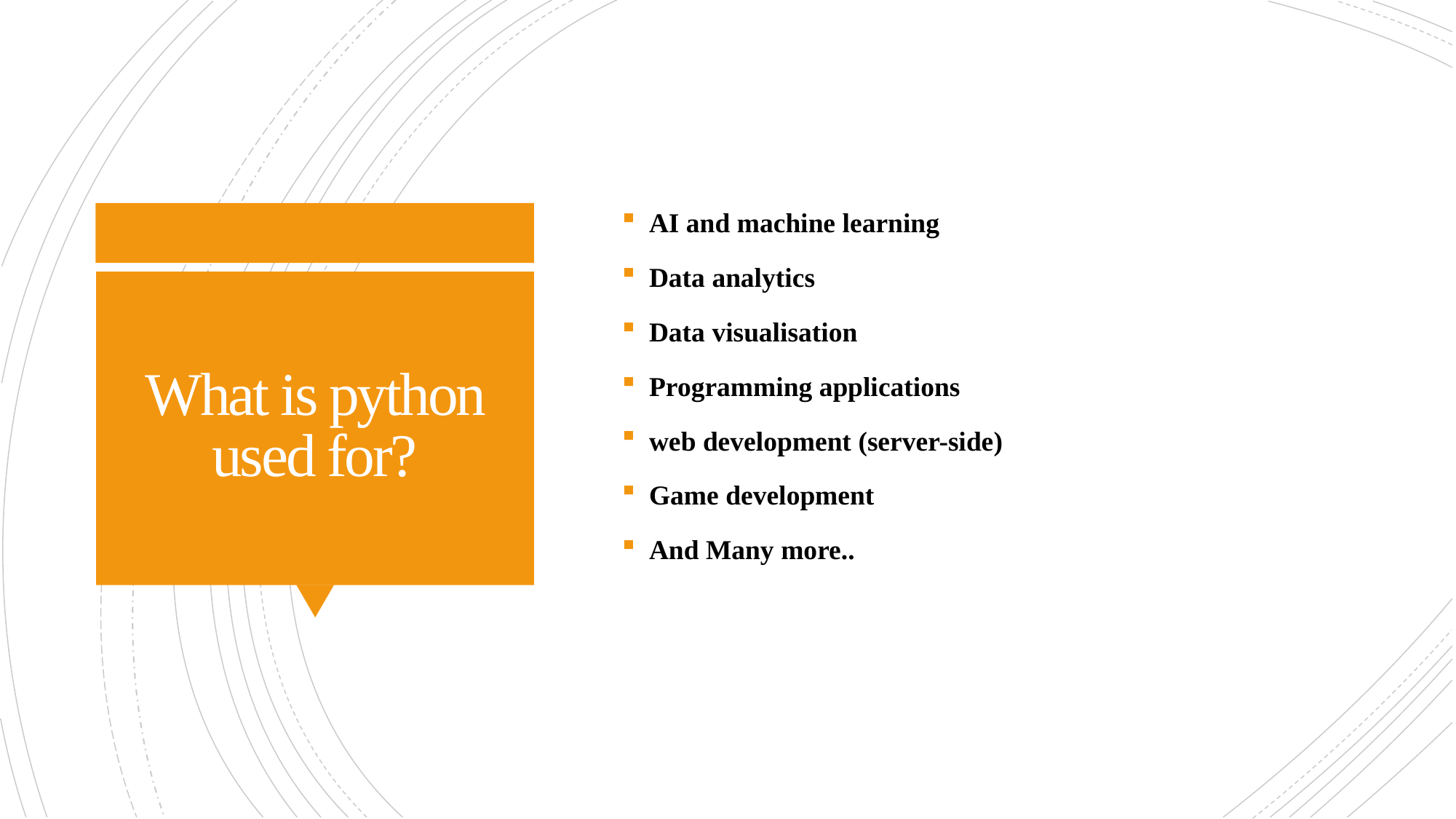

AI and machine learning
Data analytics
Data visualisation
Programming applications
web development (server-side)
Game development
And Many more..

# What is python used for?